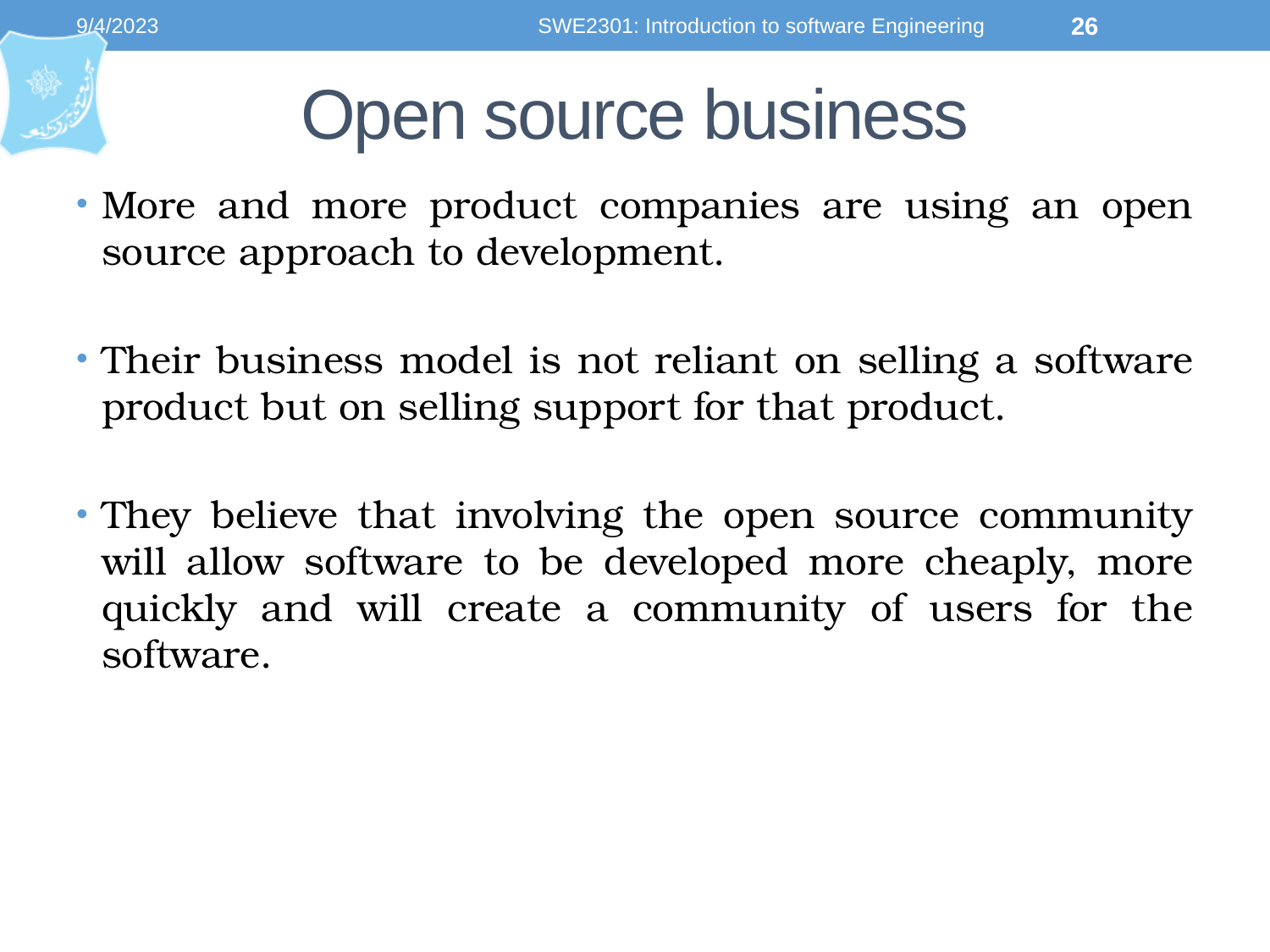

9/4/2023
SWE2301: Introduction to software Engineering
26
# Open source business
More and more product companies are using an open source approach to development.

Their business model is not reliant on selling a software product but on selling support for that product.

They believe that involving the open source community will allow software to be developed more cheaply, more quickly and will create a community of users for the software.